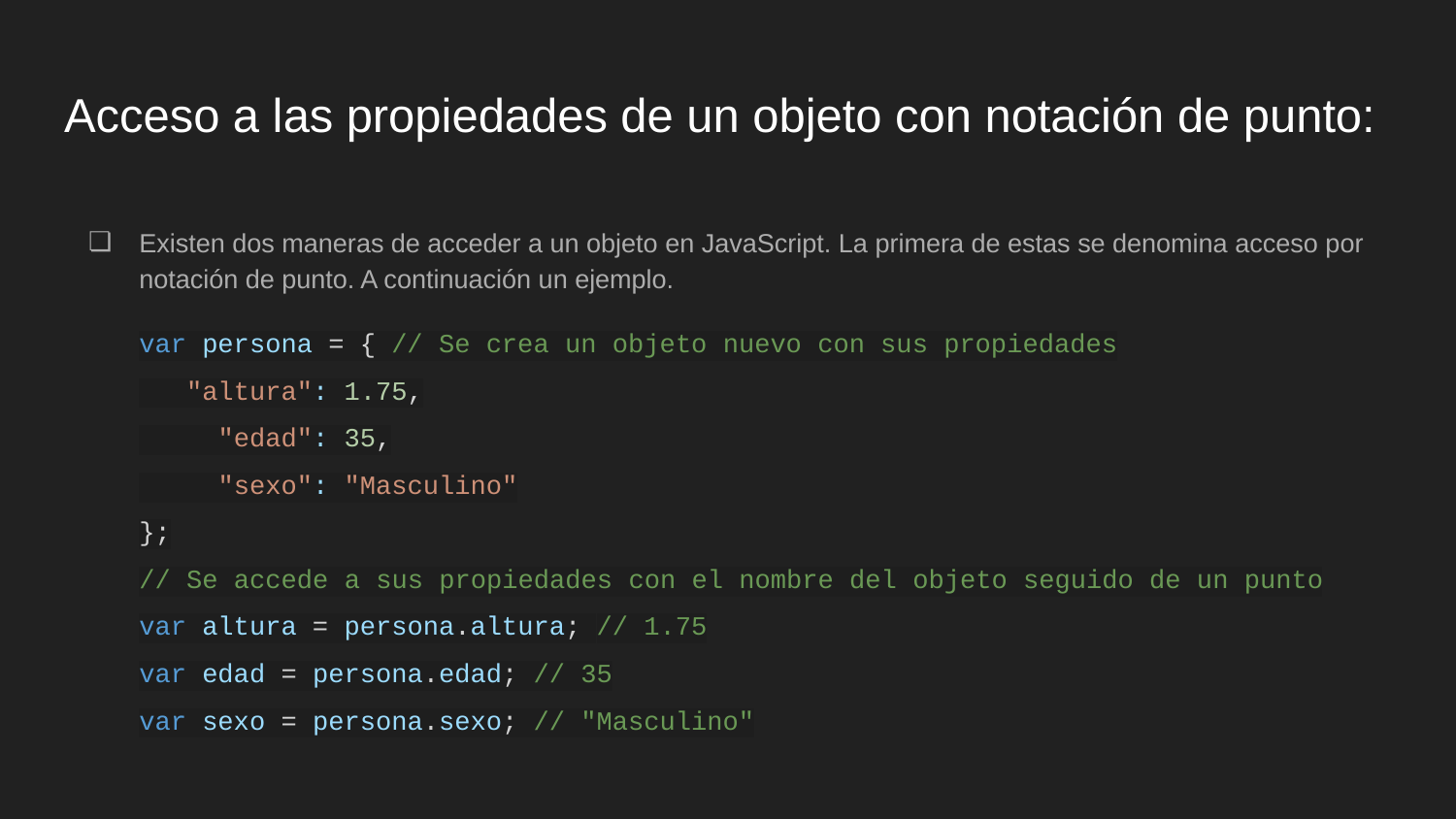

# Acceso a las propiedades de un objeto con notación de punto:
Existen dos maneras de acceder a un objeto en JavaScript. La primera de estas se denomina acceso por notación de punto. A continuación un ejemplo.
var persona = { // Se crea un objeto nuevo con sus propiedades
   "altura": 1.75,
     "edad": 35,
     "sexo": "Masculino"
};
// Se accede a sus propiedades con el nombre del objeto seguido de un punto
var altura = persona.altura; // 1.75
var edad = persona.edad; // 35
var sexo = persona.sexo; // "Masculino"